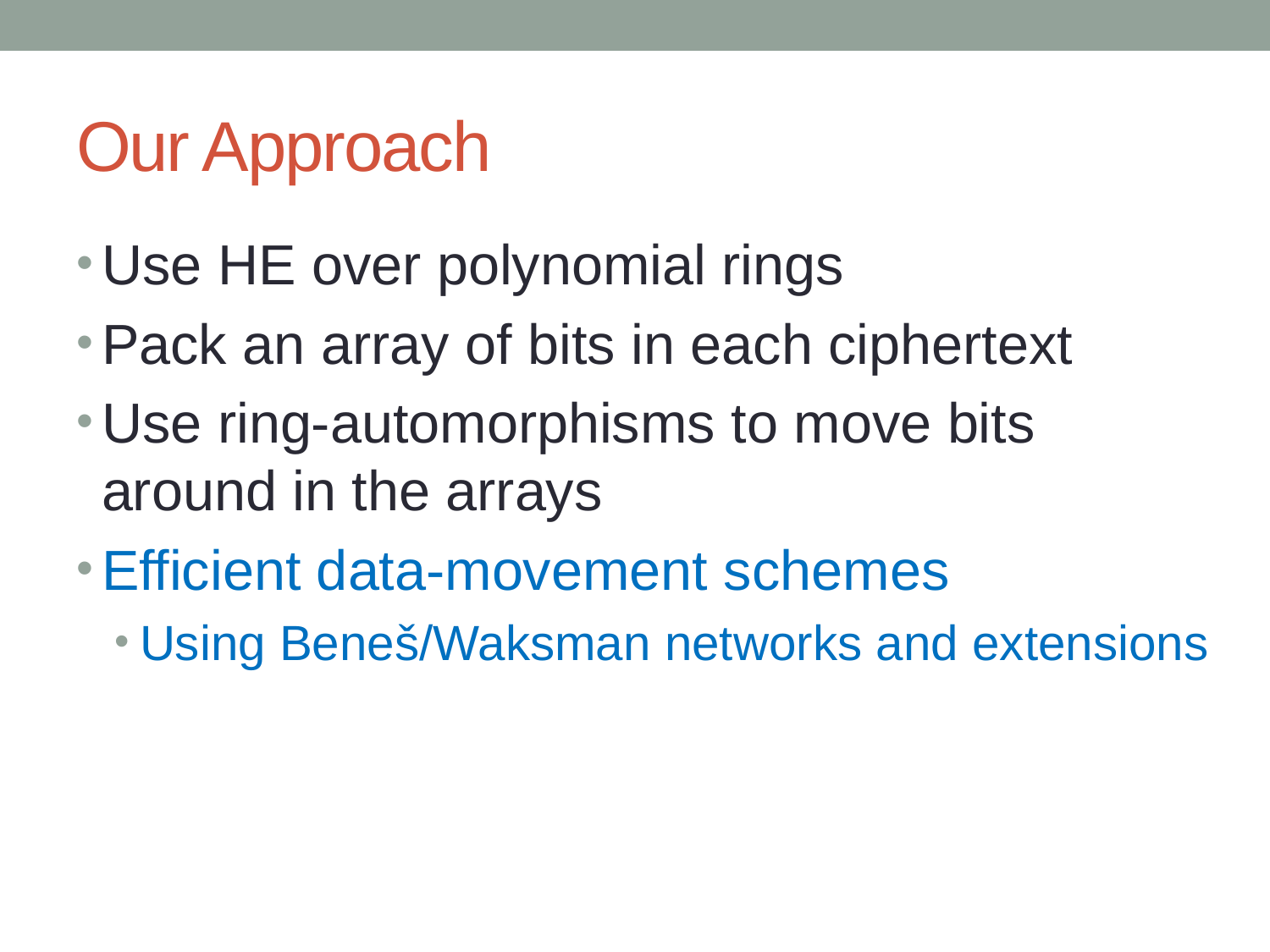

# Our Approach
Use HE over polynomial rings
Pack an array of bits in each ciphertext
Use ring-automorphisms to move bits around in the arrays
Efficient data-movement schemes
Using Beneš/Waksman networks and extensions